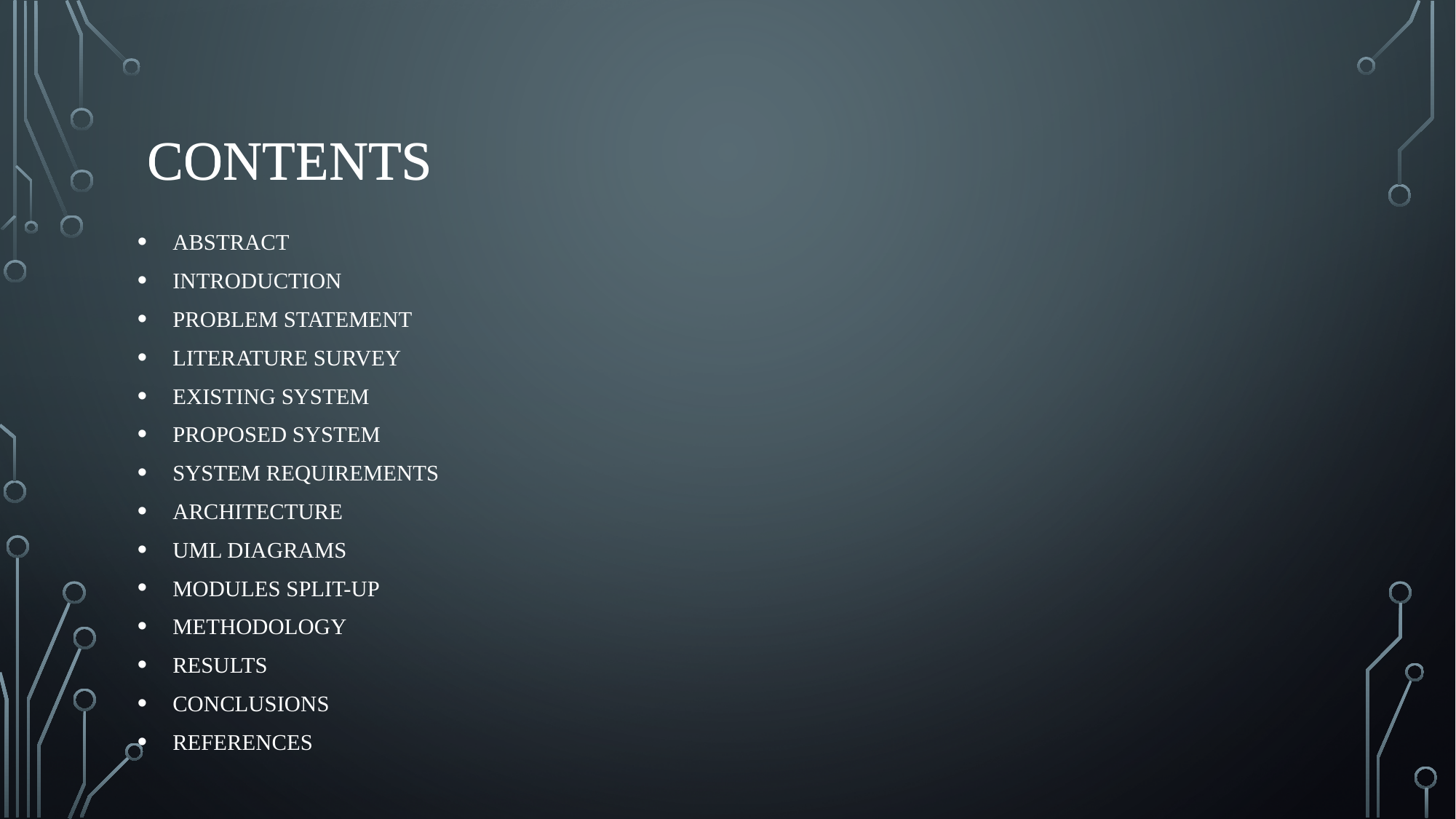

# CONTENTS
CONTENTS
ABSTRACT
INTRODUCTION
PROBLEM STATEMENT
LITERATURE SURVEY
EXISTING SYSTEM
PROPOSED SYSTEM
SYSTEM REQUIREMENTS
ARCHITECTURE
UML DIAGRAMS
MODULES SPLIT-UP
METHODOLOGY
RESULTS
CONCLUSIONS
REFERENCES